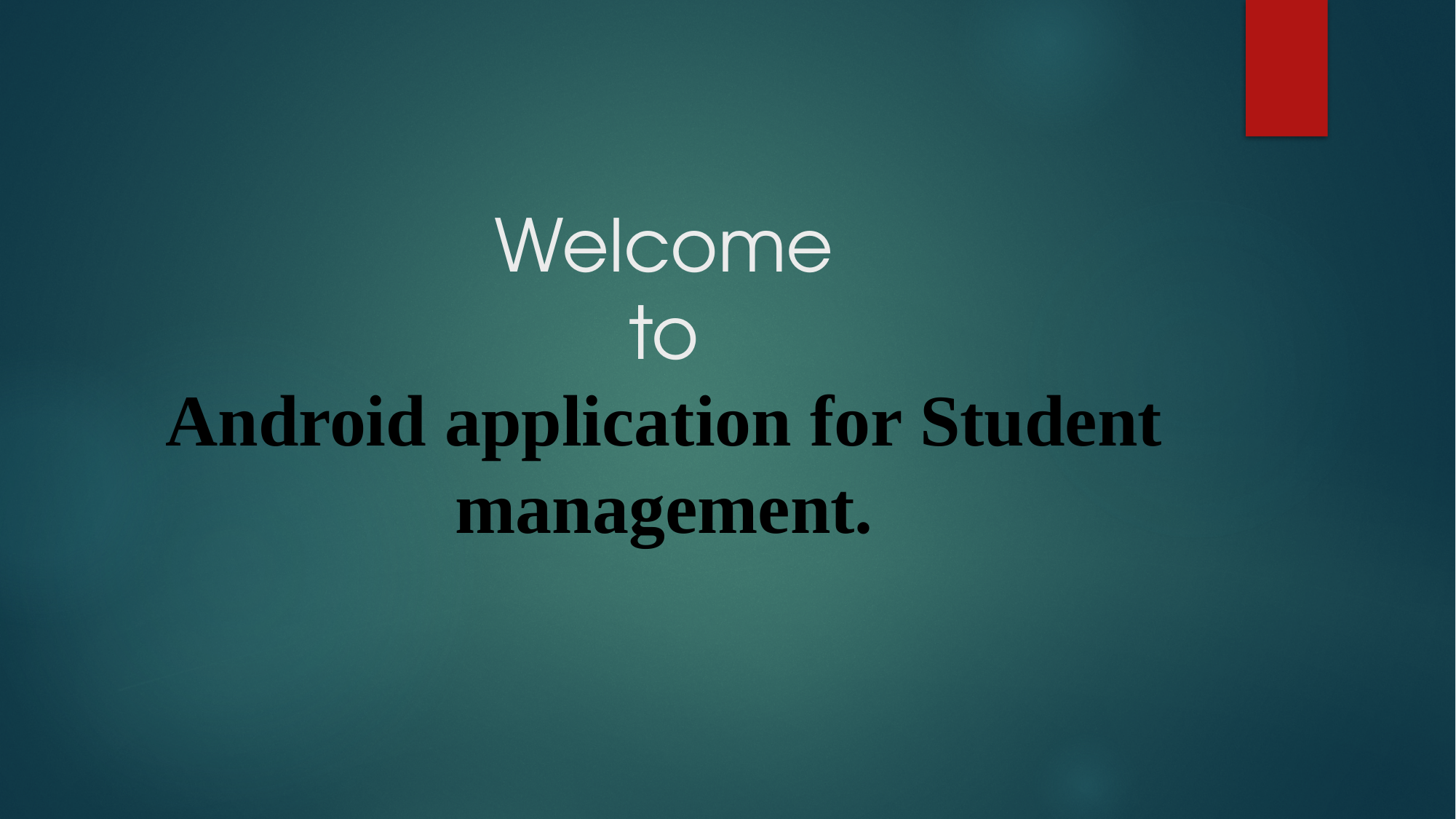

# Welcome to Android application for Student management.